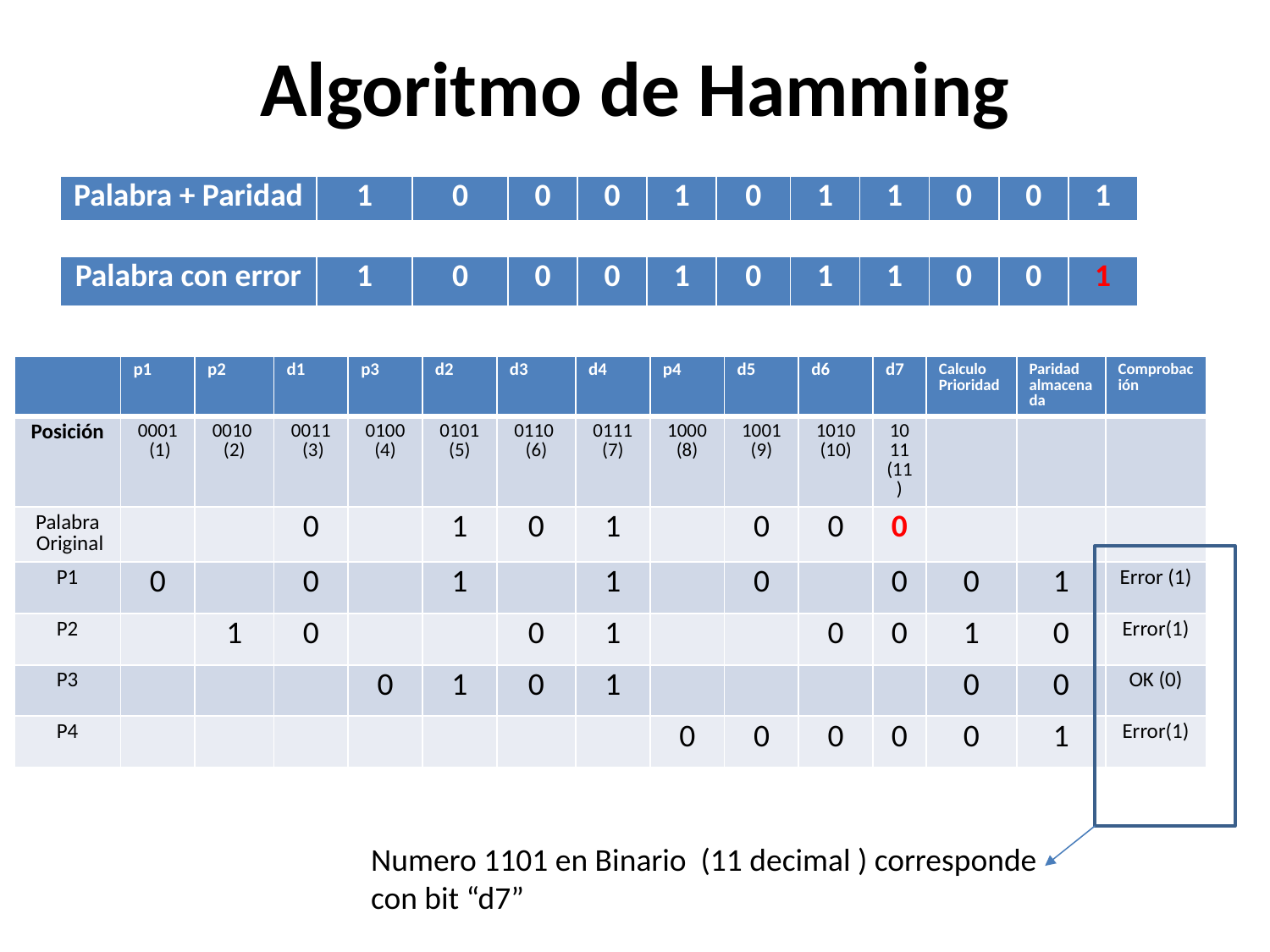

# Algoritmo de Hamming
| Palabra + Paridad | 1 | 0 | 0 | 0 | 1 | 0 | 1 | 1 | 0 | 0 | 1 |
| --- | --- | --- | --- | --- | --- | --- | --- | --- | --- | --- | --- |
| Palabra con error | 1 | 0 | 0 | 0 | 1 | 0 | 1 | 1 | 0 | 0 | 1 |
| --- | --- | --- | --- | --- | --- | --- | --- | --- | --- | --- | --- |
|  | p1 | p2 | d1 | p3 | d2 | d3 | d4 | p4 | d5 | d6 | d7 | Calculo Prioridad | Paridad almacenada | Comprobación |
| --- | --- | --- | --- | --- | --- | --- | --- | --- | --- | --- | --- | --- | --- | --- |
| Posición | 0001 (1) | 0010 (2) | 0011 (3) | 0100 (4) | 0101 (5) | 0110 (6) | 0111 (7) | 1000 (8) | 1001 (9) | 1010 (10) | 1011 (11) |  |  |  |
| Palabra Original |  |  | 0 |  | 1 | 0 | 1 |  | 0 | 0 | 0 |  |  |  |
| P1 | 0 |  | 0 |  | 1 |  | 1 |  | 0 |  | 0 | 0 | 1 | Error (1) |
| P2 |  | 1 | 0 |  |  | 0 | 1 |  |  | 0 | 0 | 1 | 0 | Error(1) |
| P3 |  |  |  | 0 | 1 | 0 | 1 |  |  |  |  | 0 | 0 | OK (0) |
| P4 |  |  |  |  |  |  |  | 0 | 0 | 0 | 0 | 0 | 1 | Error(1) |

Numero 1101 en Binario  (11 decimal ) corresponde con bit “d7”